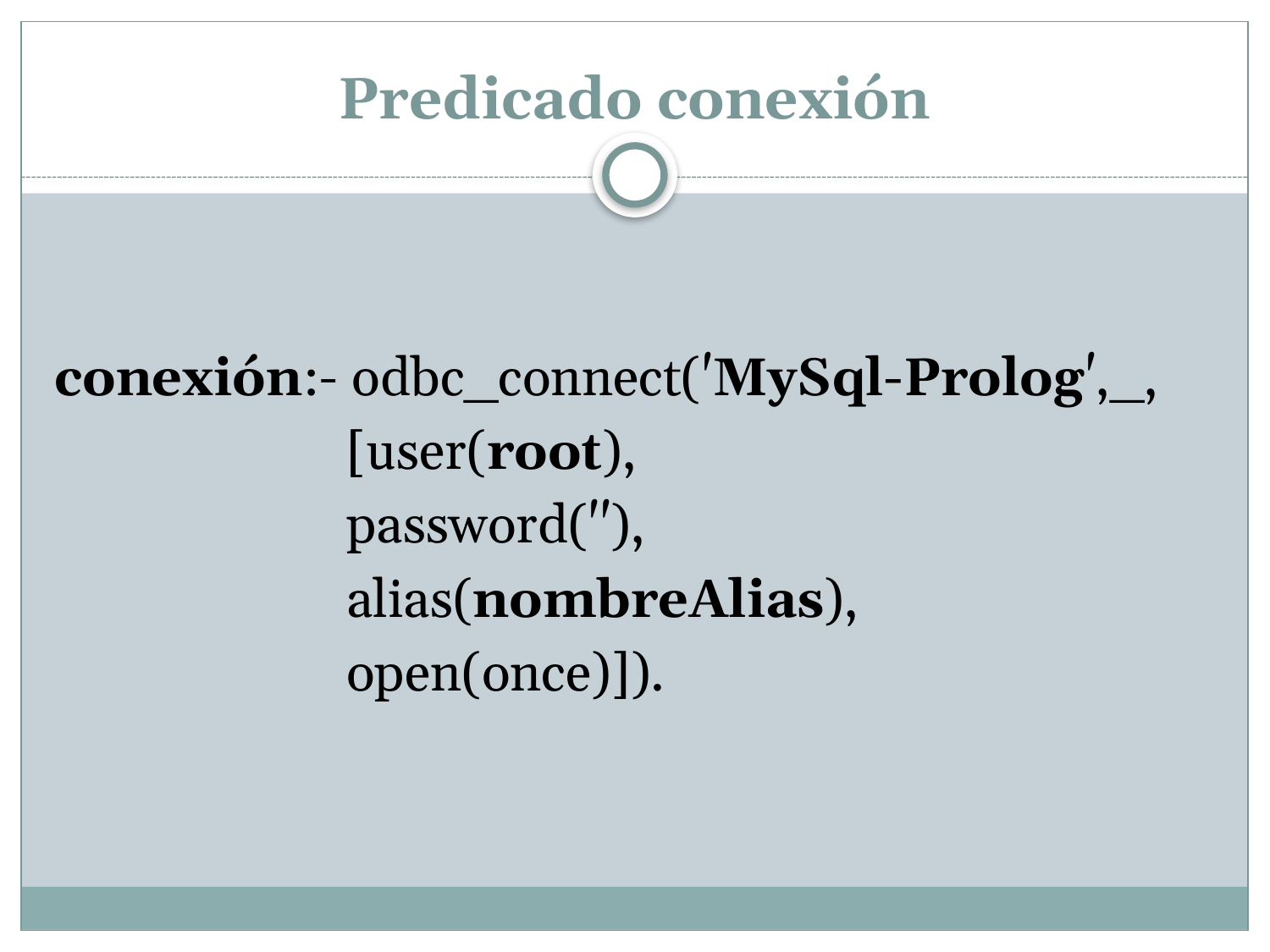

# Predicado conexión
conexión:- odbc_connect('MySql-Prolog',_,
                       [user(root),
                       password(''),
                       alias(nombreAlias),
                       open(once)]).